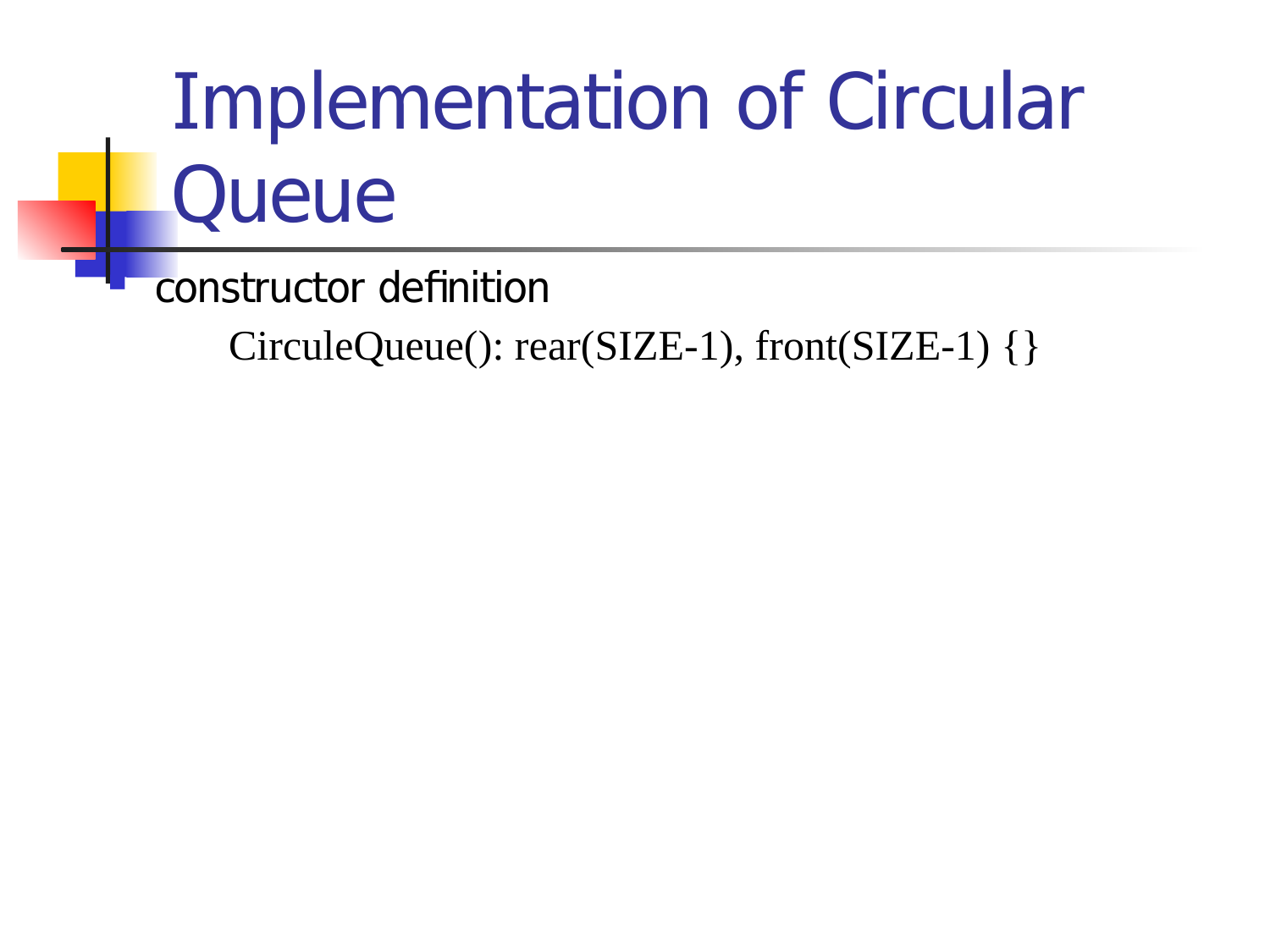

# Implementation of Circular Queue
constructor definition

CirculeQueue(): rear(SIZE-1), front(SIZE-1) {}